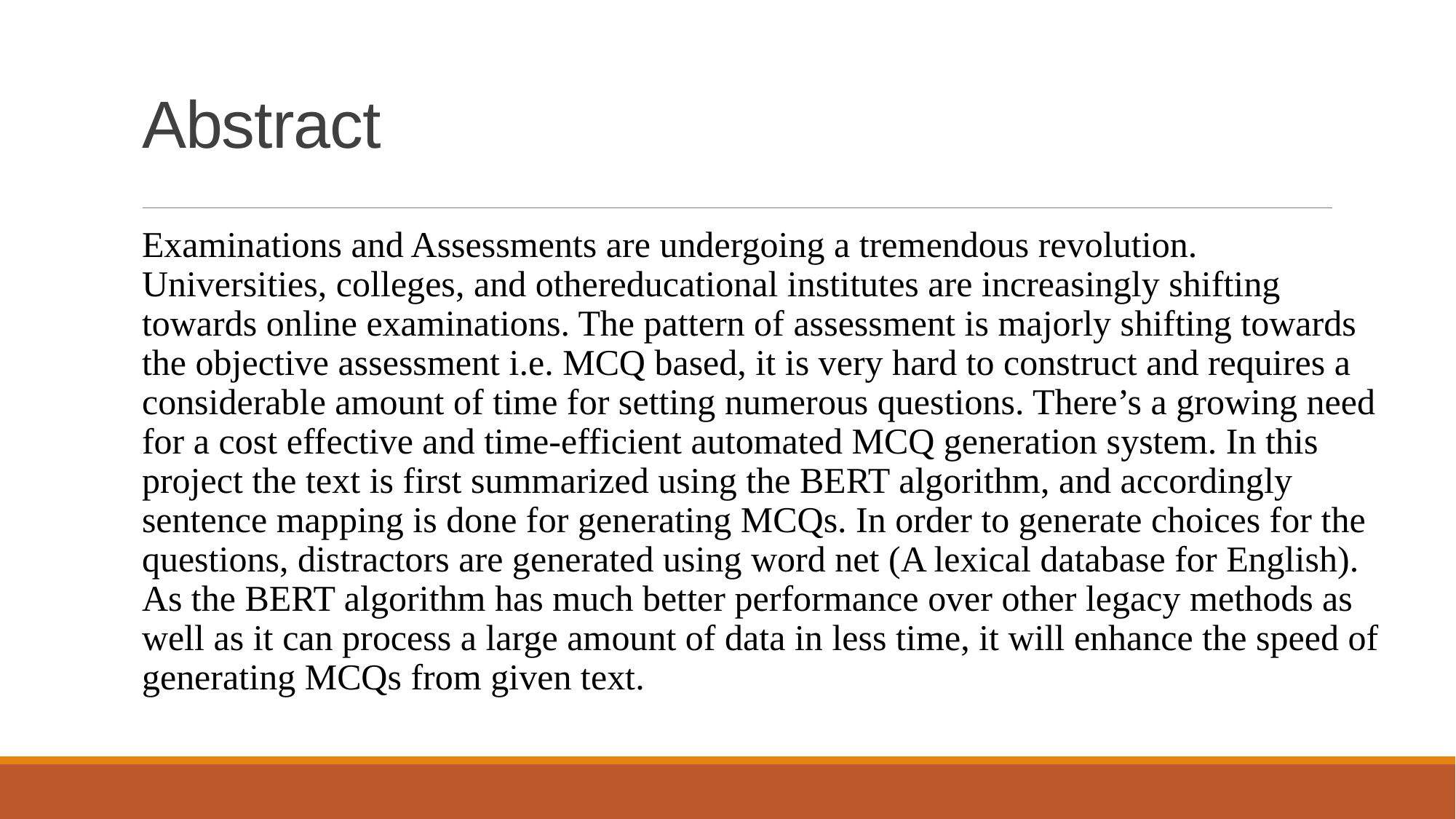

# Abstract
Examinations and Assessments are undergoing a tremendous revolution. Universities, colleges, and othereducational institutes are increasingly shifting towards online examinations. The pattern of assessment is majorly shifting towards the objective assessment i.e. MCQ based, it is very hard to construct and requires a considerable amount of time for setting numerous questions. There’s a growing need for a cost effective and time-efficient automated MCQ generation system. In this project the text is first summarized using the BERT algorithm, and accordingly sentence mapping is done for generating MCQs. In order to generate choices for the questions, distractors are generated using word net (A lexical database for English). As the BERT algorithm has much better performance over other legacy methods as well as it can process a large amount of data in less time, it will enhance the speed of generating MCQs from given text.